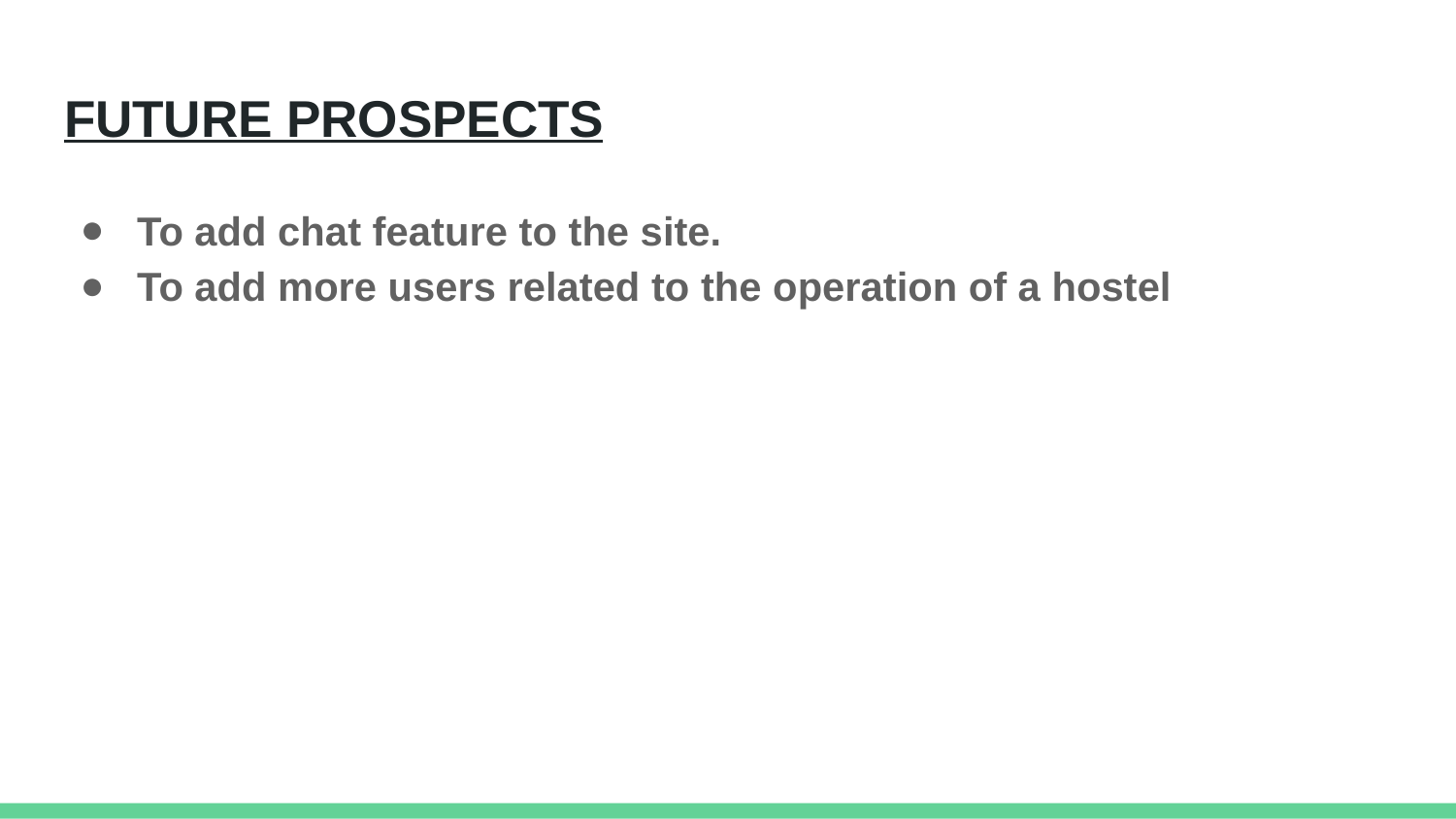

# FUTURE PROSPECTS
To add chat feature to the site.
To add more users related to the operation of a hostel